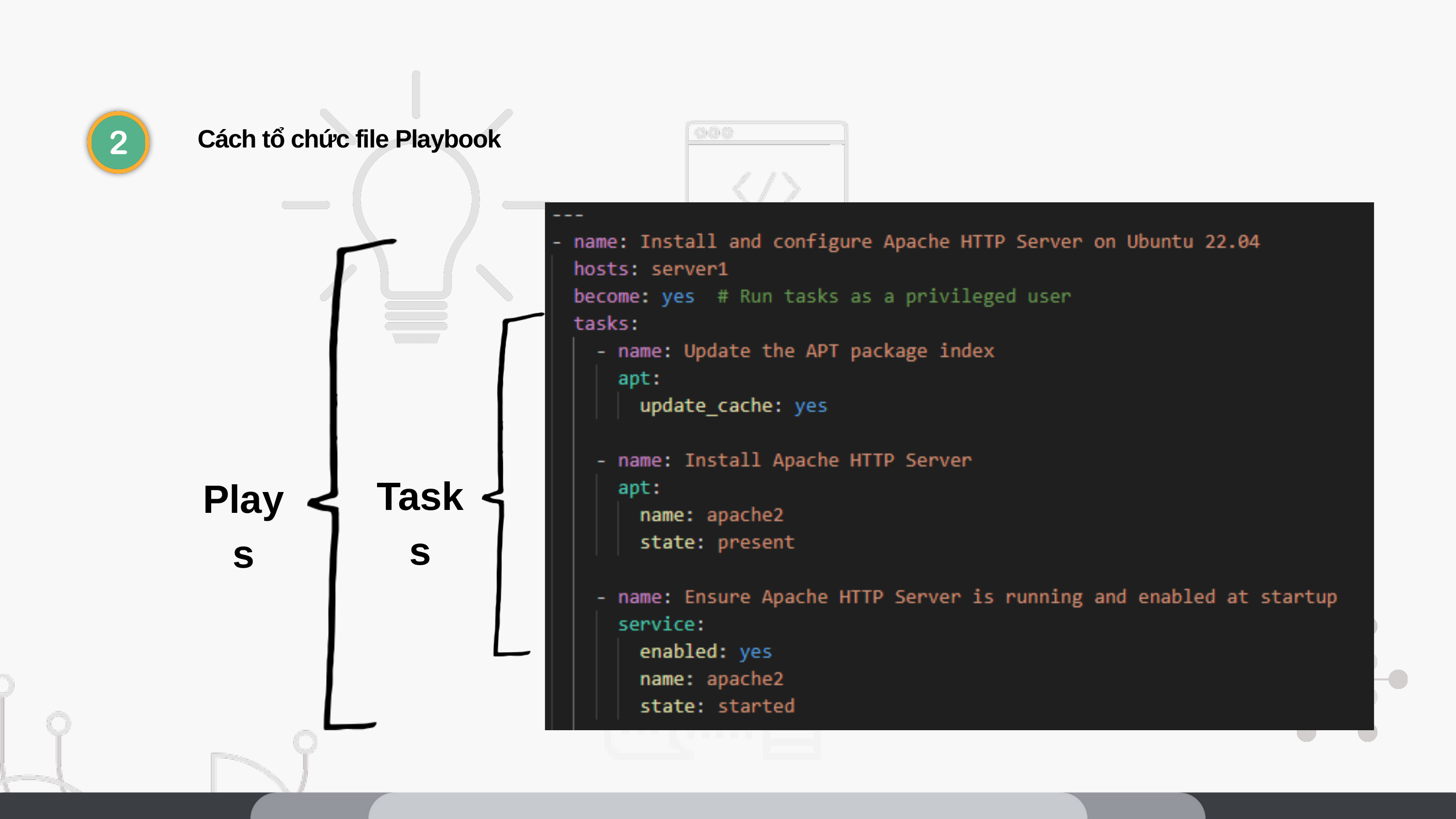

Cách tổ chức file Playbook

Tasks
Plays